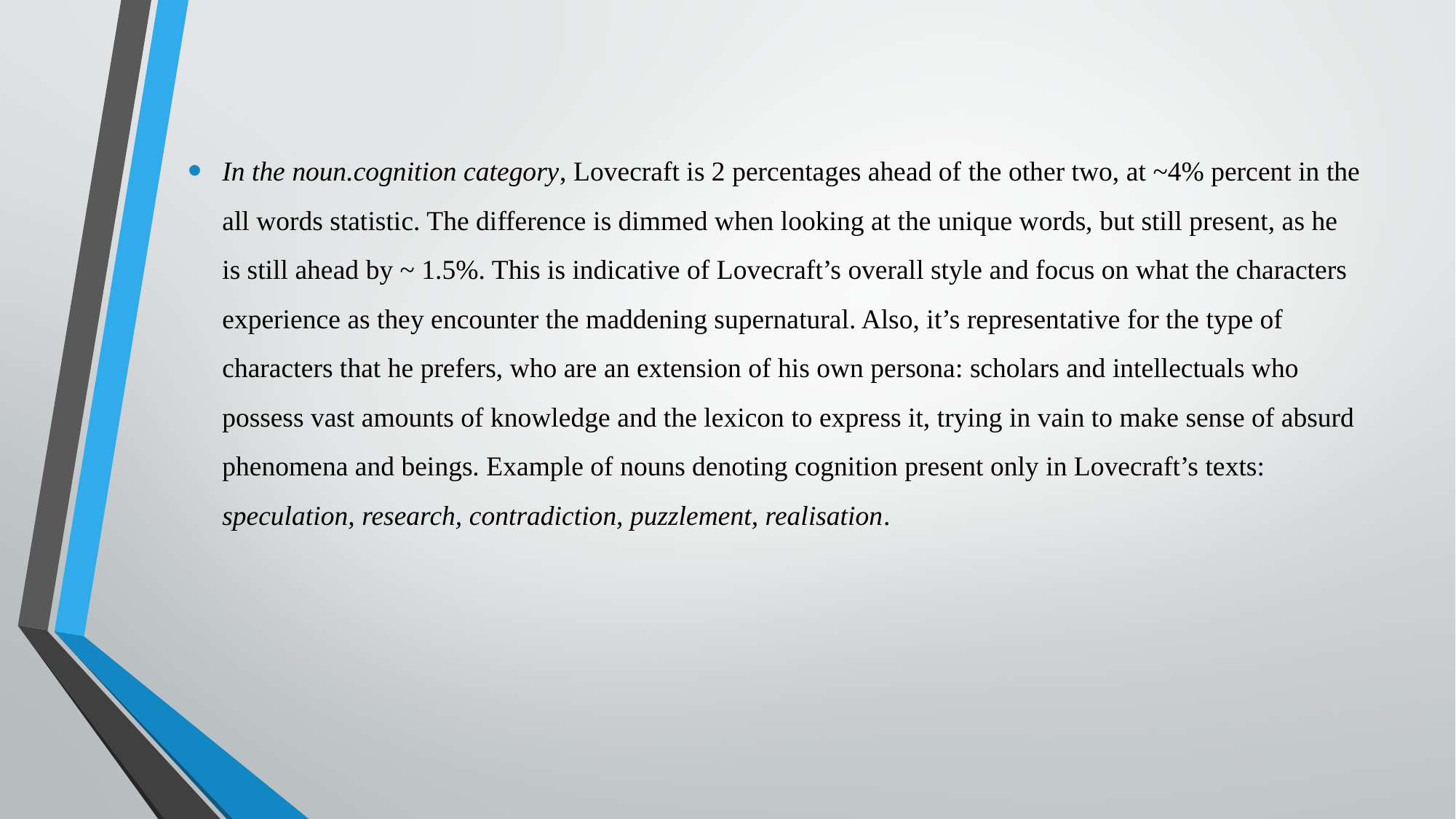

In the noun.cognition category, Lovecraft is 2 percentages ahead of the other two, at ~4% percent in the all words statistic. The difference is dimmed when looking at the unique words, but still present, as he is still ahead by ~ 1.5%. This is indicative of Lovecraft’s overall style and focus on what the characters experience as they encounter the maddening supernatural. Also, it’s representative for the type of characters that he prefers, who are an extension of his own persona: scholars and intellectuals who possess vast amounts of knowledge and the lexicon to express it, trying in vain to make sense of absurd phenomena and beings. Example of nouns denoting cognition present only in Lovecraft’s texts: speculation, research, contradiction, puzzlement, realisation.